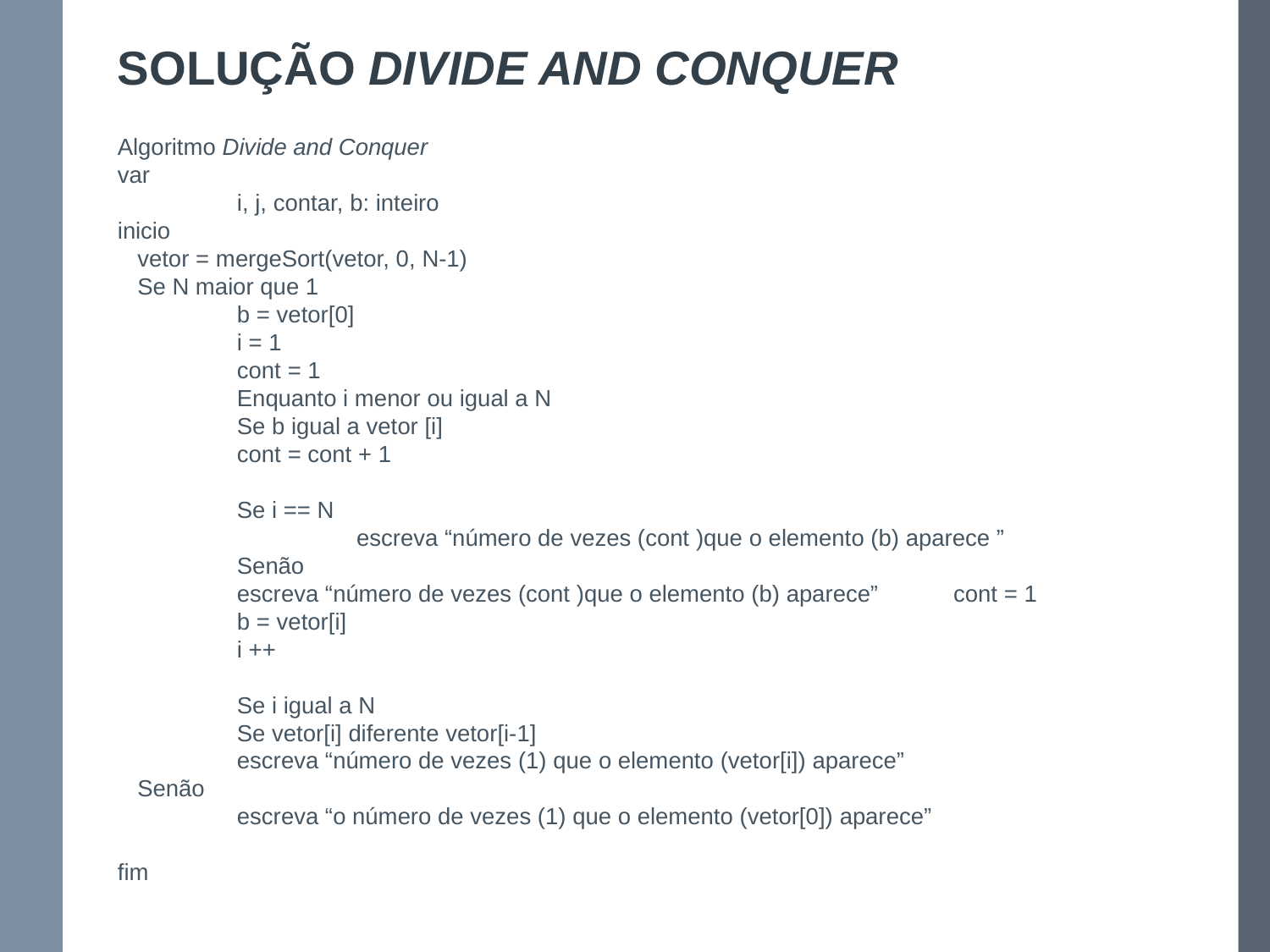

SOLUÇÃO DIVIDE AND CONQUER
Algoritmo Divide and Conquer
var
	i, j, contar, b: inteiro
inicio
   vetor = mergeSort(vetor, 0, N-1)
   Se N maior que 1
	b = vetor[0]
	i = 1
	cont = 1
	Enquanto i menor ou igual a N
		Se b igual a vetor [i]
			cont = cont + 1

			Se i == N
		        	escreva “número de vezes (cont )que o elemento (b) aparece ”
		Senão
			escreva “número de vezes (cont )que o elemento (b) aparece” 				cont = 1
			b = vetor[i]
		i ++

	Se i igual a N
		Se vetor[i] diferente vetor[i-1]
			escreva “número de vezes (1) que o elemento (vetor[i]) aparece”
   Senão
	escreva “o número de vezes (1) que o elemento (vetor[0]) aparece”

fim